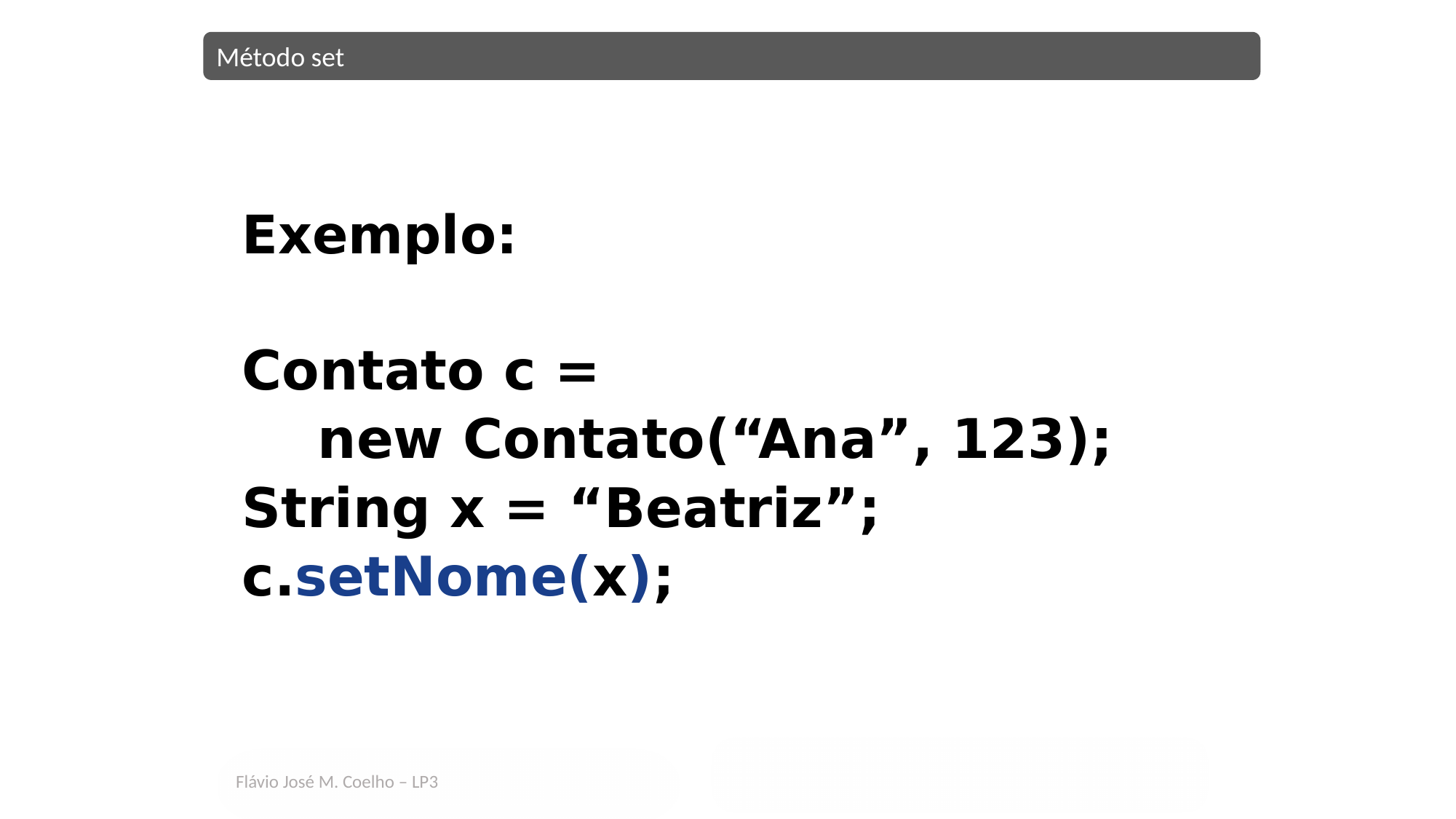

Método set
Exemplo:
Contato c =
    new Contato(“Ana”, 123);
String x = “Beatriz”;
c.setNome(x);

Flávio José M. Coelho – LP3